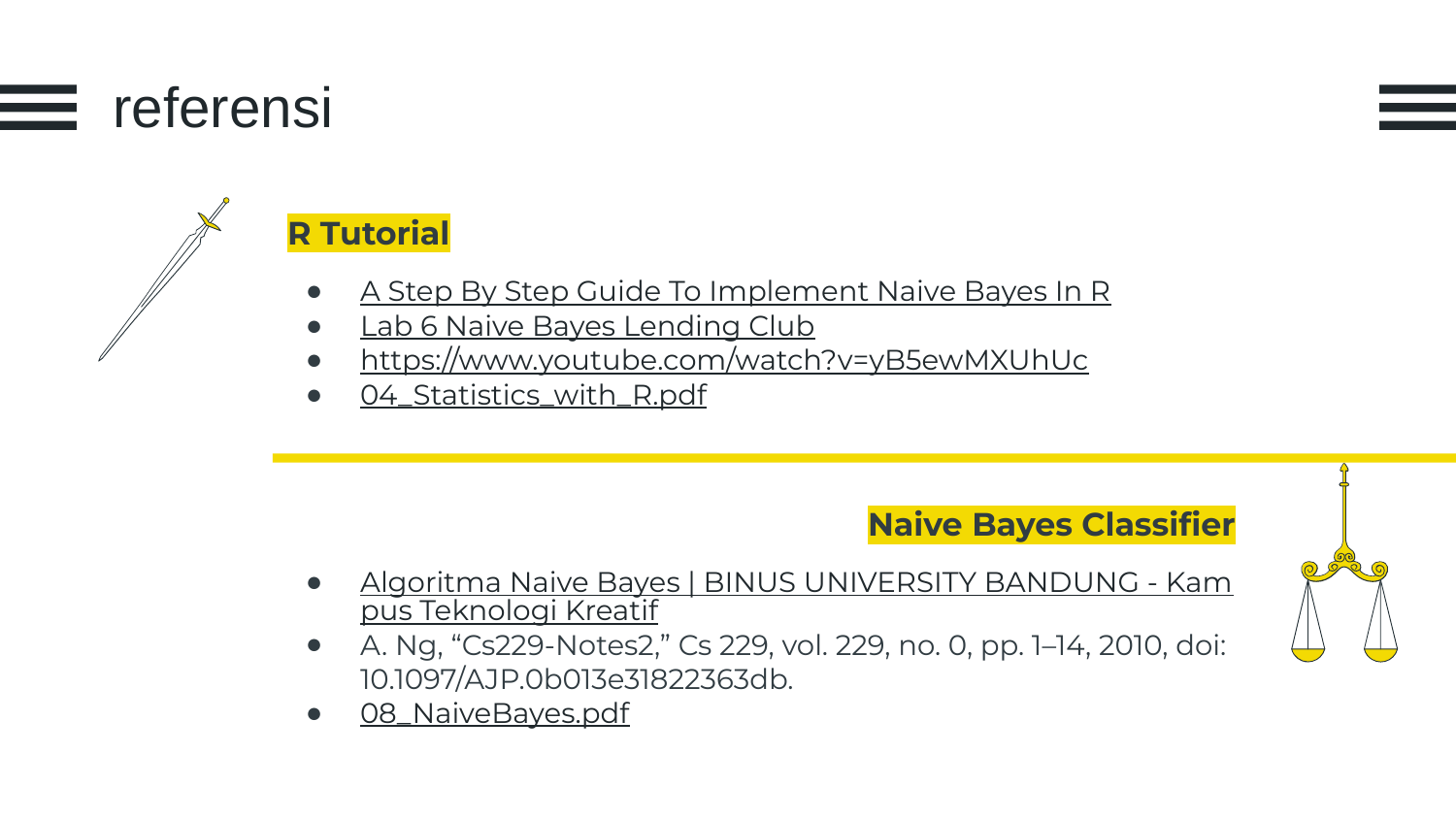

# referensi

R Tutorial
A Step By Step Guide To Implement Naive Bayes In R
Lab 6 Naive Bayes Lending Club
https://www.youtube.com/watch?v=yB5ewMXUhUc
04_Statistics_with_R.pdf

Naive Bayes Classifier
Algoritma Naive Bayes | BINUS UNIVERSITY BANDUNG - Kampus Teknologi Kreatif
A. Ng, “Cs229-Notes2,” Cs 229, vol. 229, no. 0, pp. 1–14, 2010, doi: 10.1097/AJP.0b013e31822363db.
08_NaiveBayes.pdf